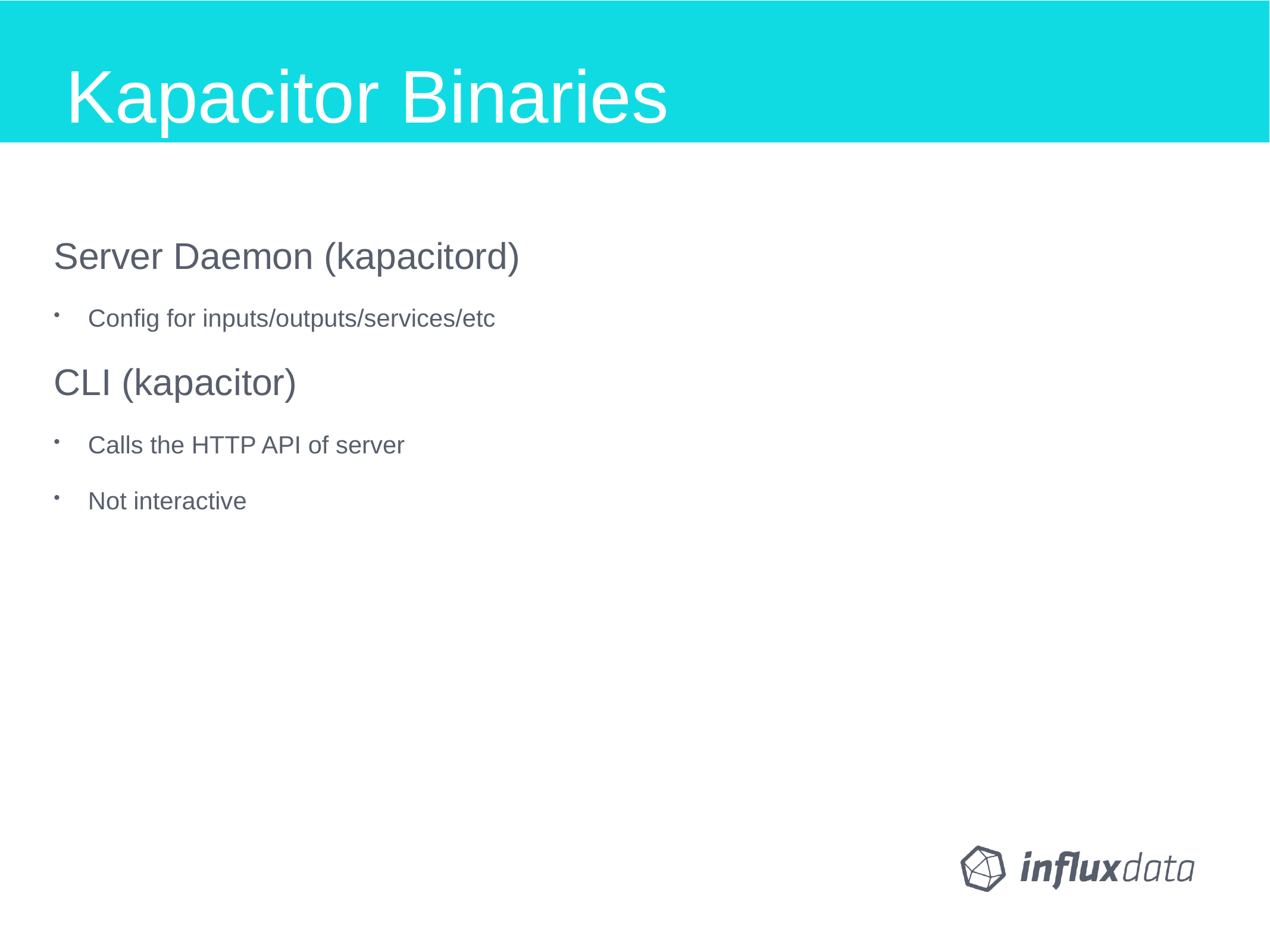

# Kapacitor Binaries
Server Daemon (kapacitord)
Config for inputs/outputs/services/etc
CLI (kapacitor)
Calls the HTTP API of server
Not interactive